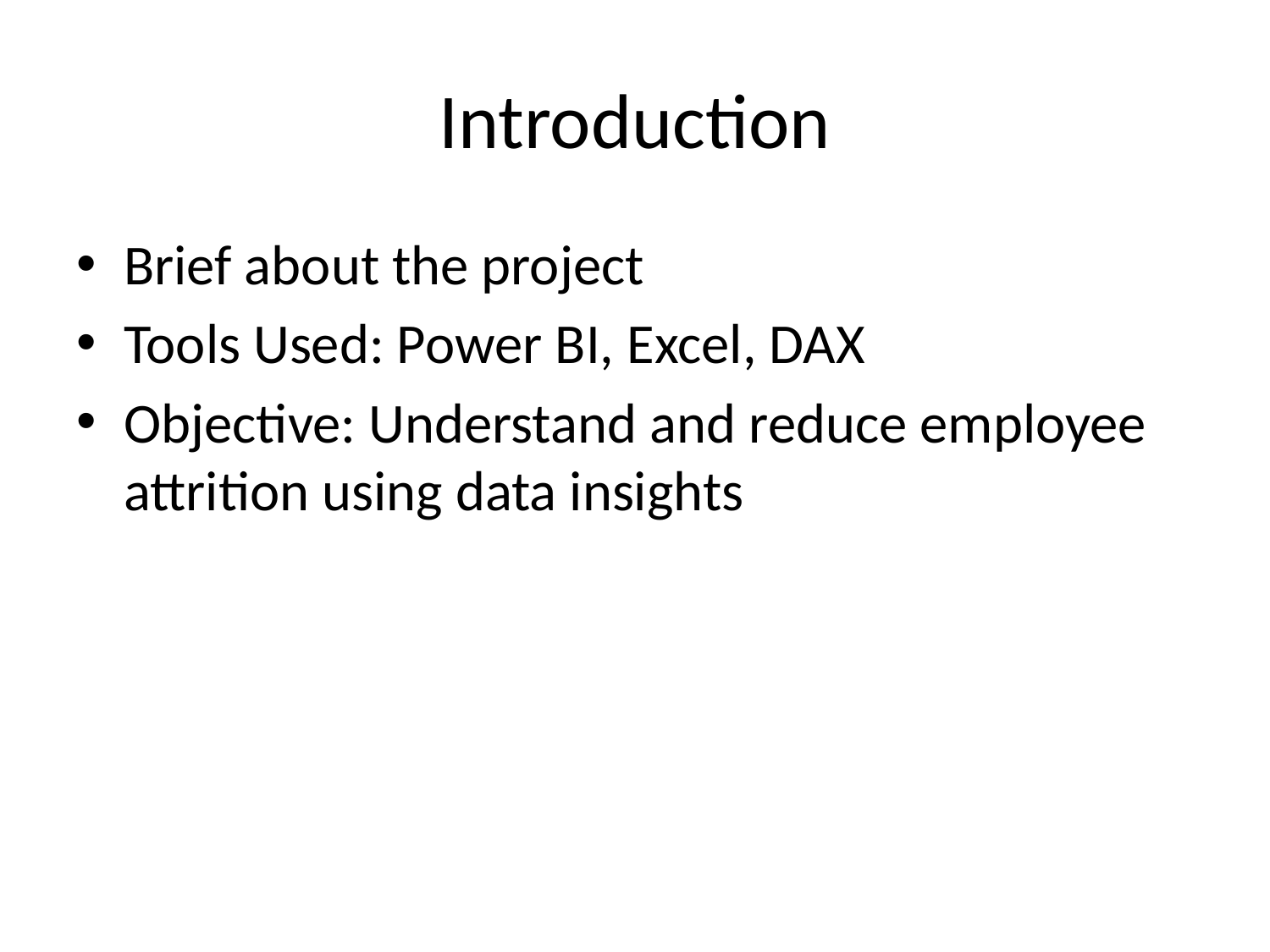

# Introduction
Brief about the project
Tools Used: Power BI, Excel, DAX
Objective: Understand and reduce employee attrition using data insights